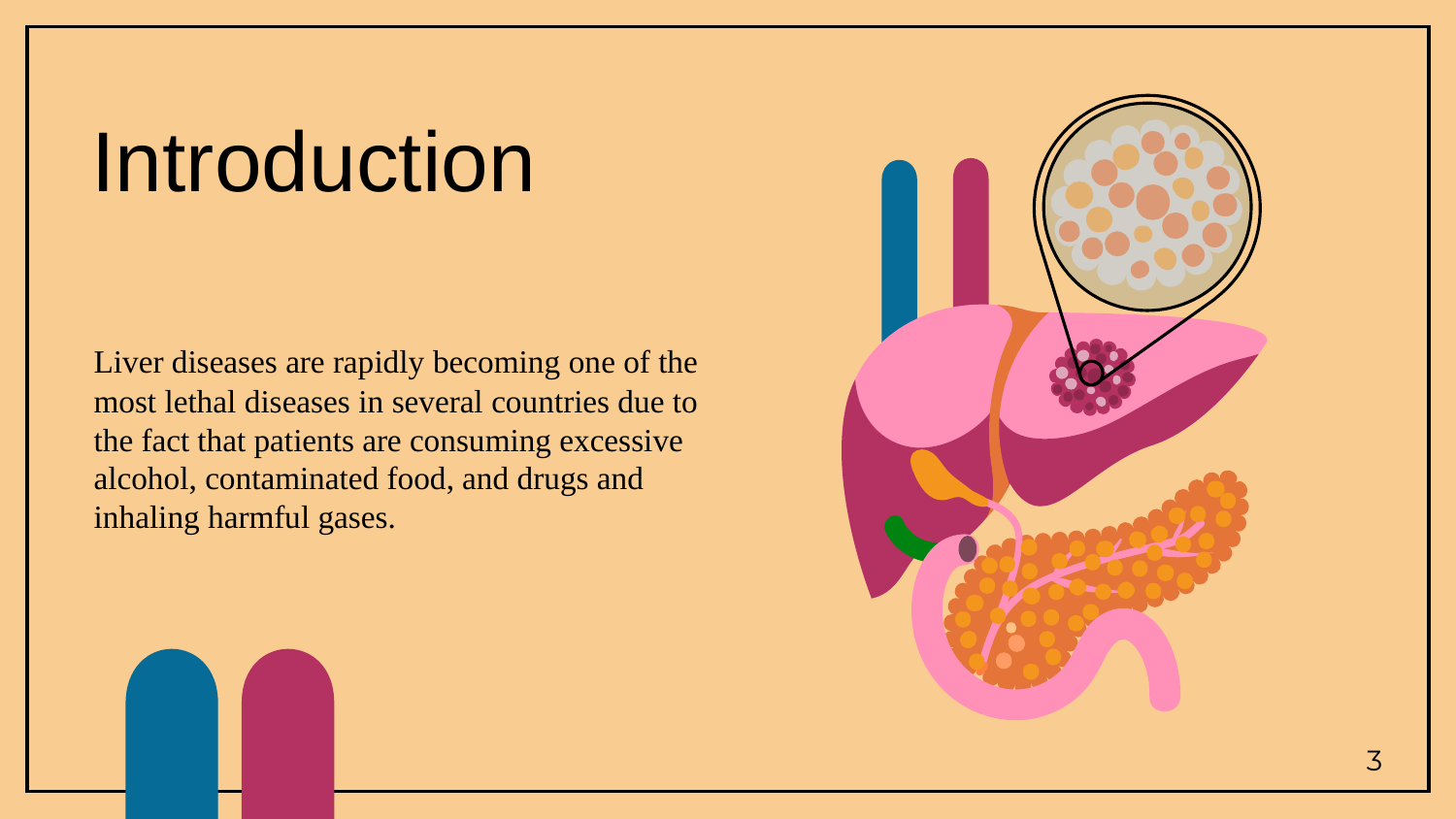

# Introduction
Liver diseases are rapidly becoming one of the most lethal diseases in several countries due to the fact that patients are consuming excessive alcohol, contaminated food, and drugs and inhaling harmful gases.

3